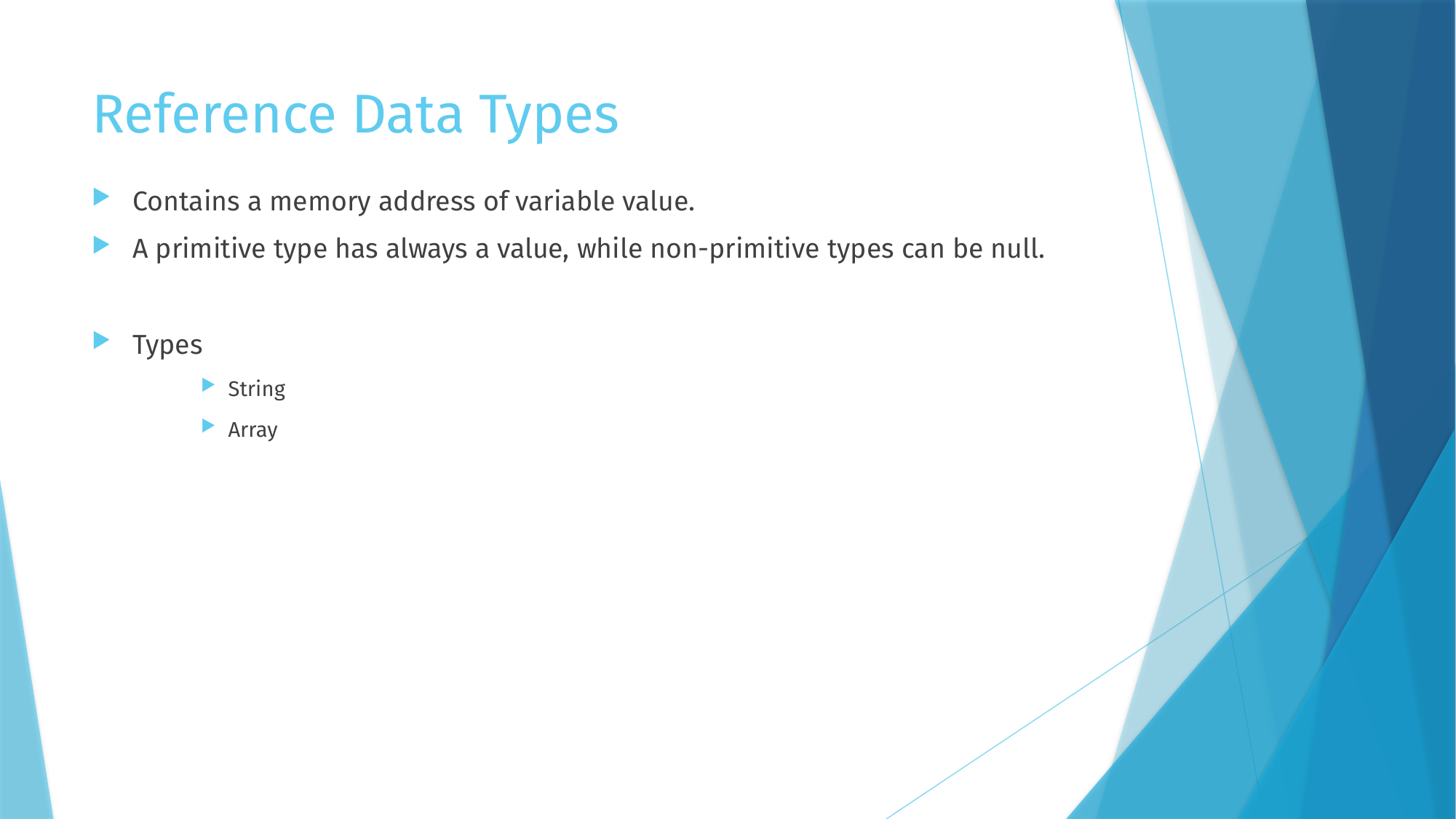

# Reference Data Types
Contains a memory address of variable value.
A primitive type has always a value, while non-primitive types can be null.

Types
String
Array